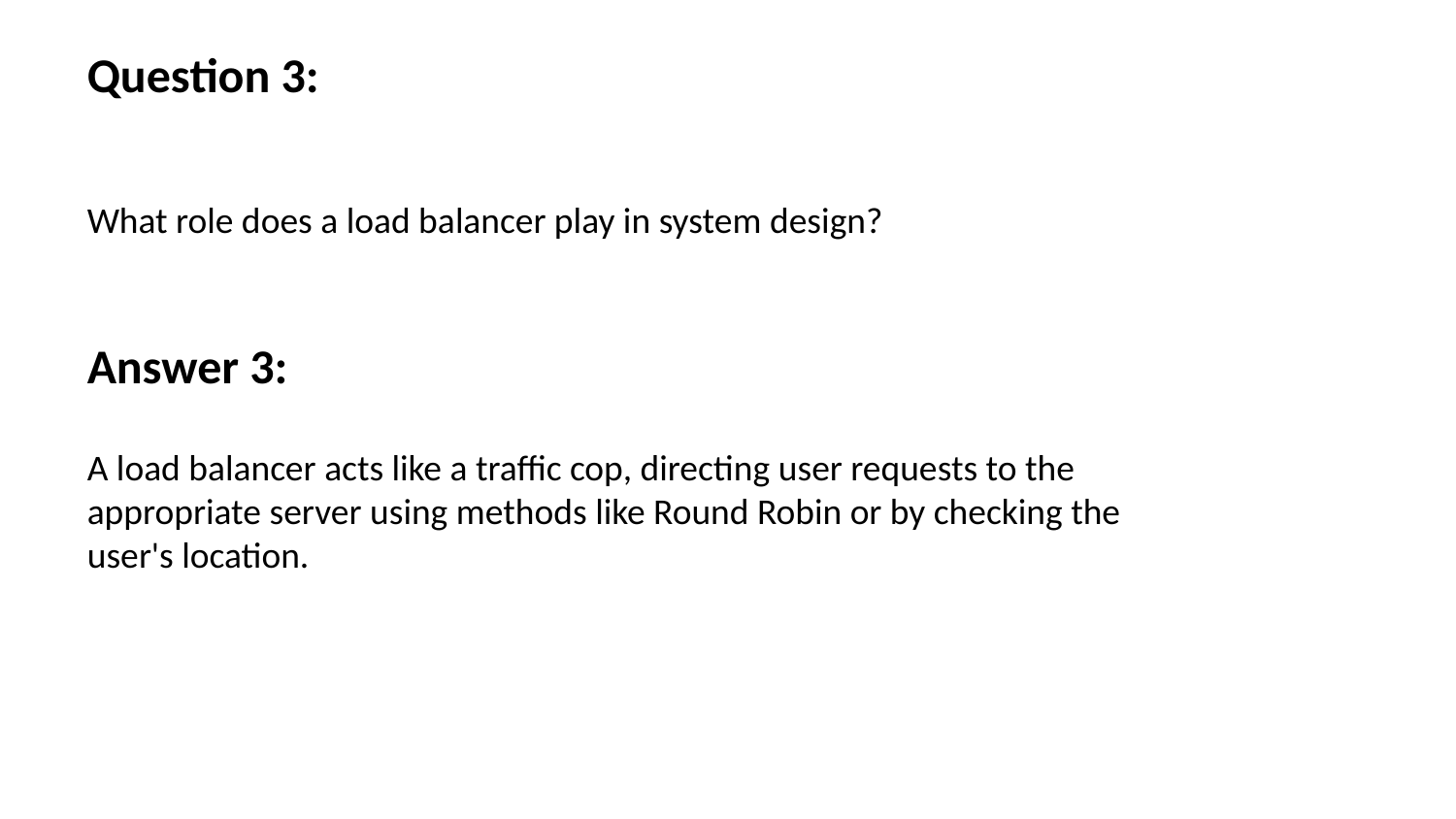

Question 3:
What role does a load balancer play in system design?
Answer 3:
A load balancer acts like a traffic cop, directing user requests to the appropriate server using methods like Round Robin or by checking the user's location.